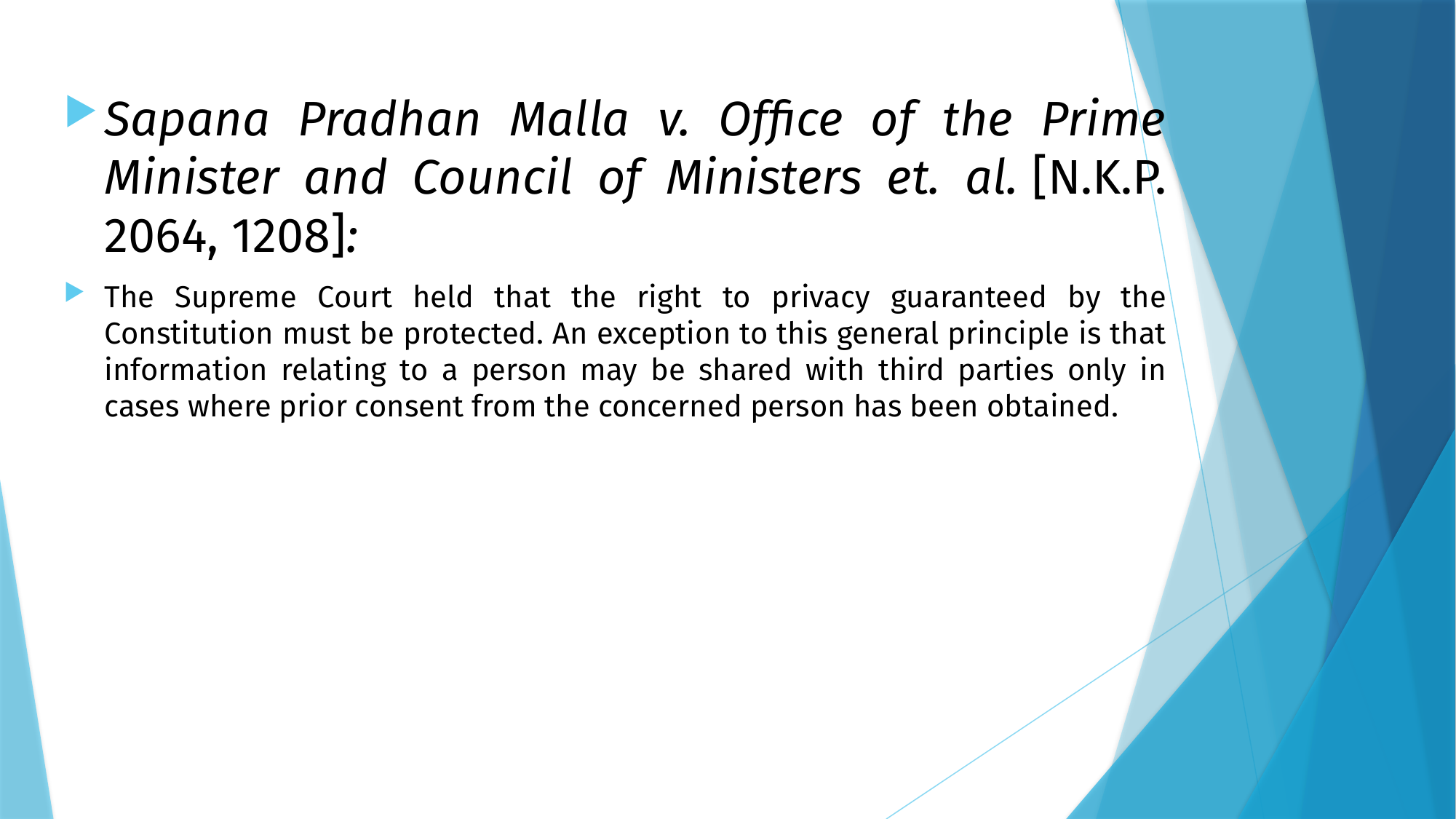

Sapana Pradhan Malla v. Office of the Prime Minister and Council of Ministers et. al. [N.K.P. 2064, 1208]:
The Supreme Court held that the right to privacy guaranteed by the Constitution must be protected. An exception to this general principle is that information relating to a person may be shared with third parties only in cases where prior consent from the concerned person has been obtained.